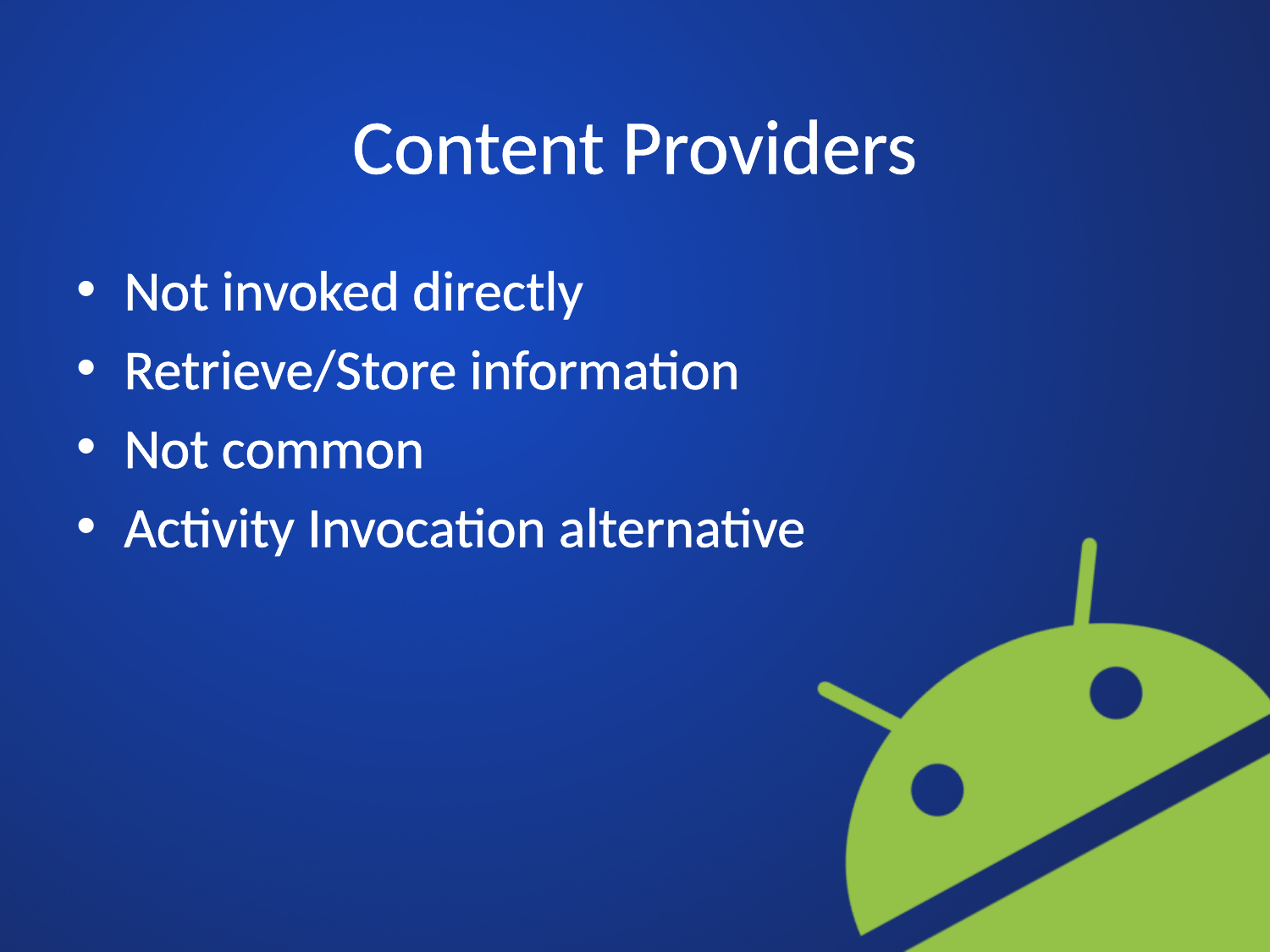

# Content Providers
Not invoked directly
Retrieve/Store information
Not common
Activity Invocation alternative